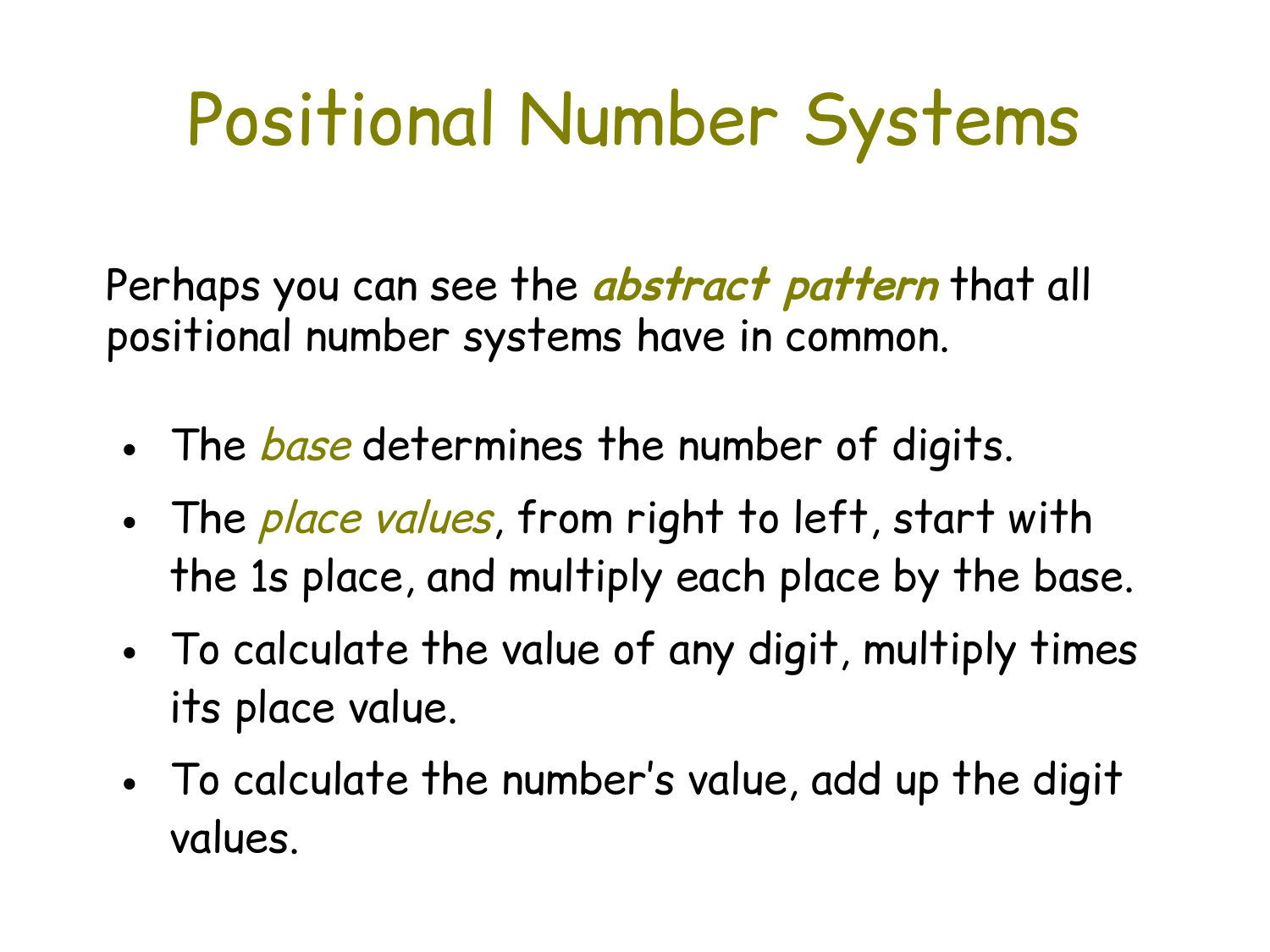

# Positional Number Systems

Perhaps you can see the abstract pattern that all positional number systems have in common.

The base determines the number of digits.
The place values, from right to left, start with the 1s place, and multiply each place by the base.
To calculate the value of any digit, multiply times its place value.
To calculate the number’s value, add up the digit values.